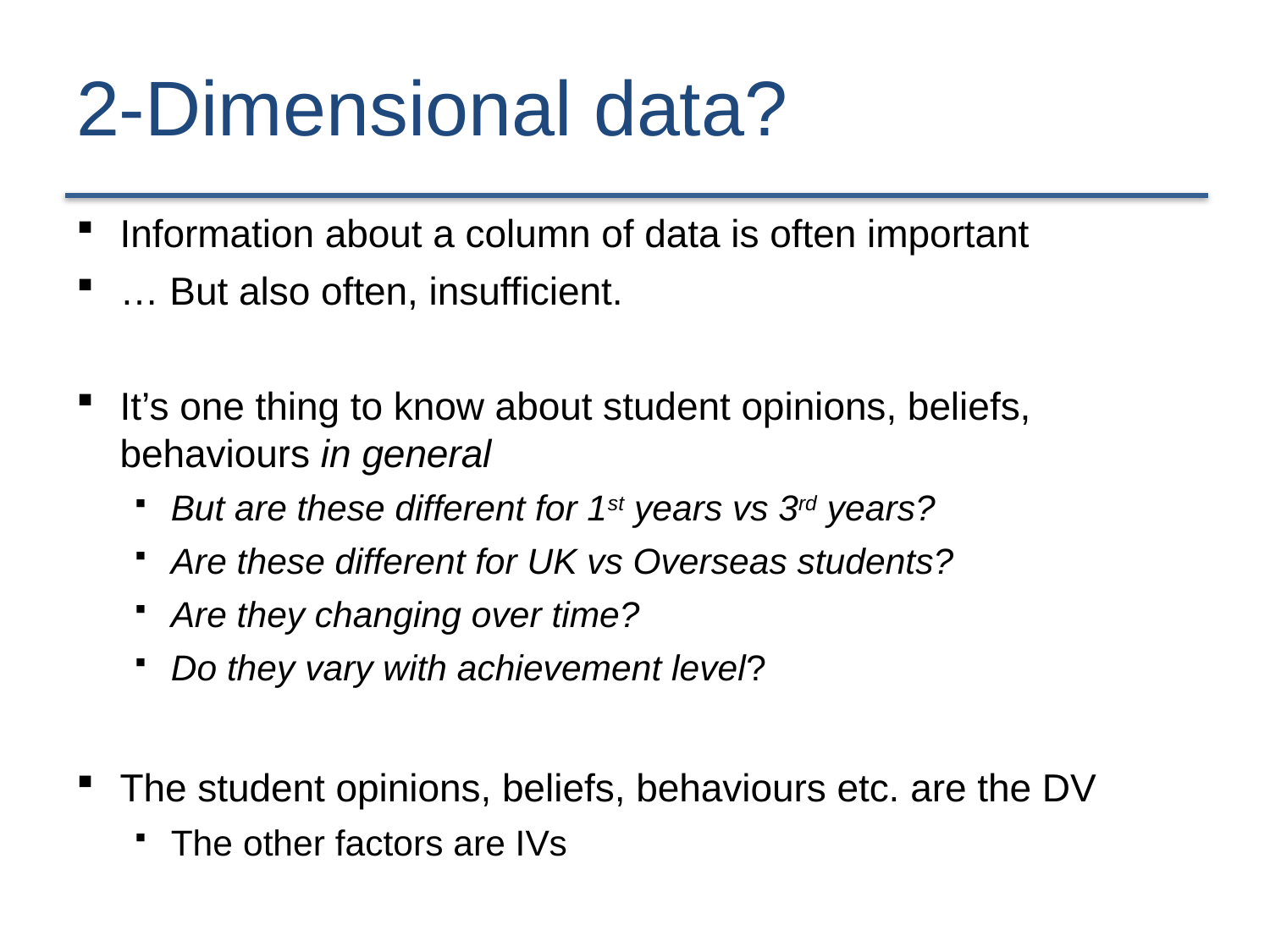

# 2-Dimensional data?
Information about a column of data is often important
… But also often, insufficient.

It’s one thing to know about student opinions, beliefs, behaviours in general
But are these different for 1st years vs 3rd years?
Are these different for UK vs Overseas students?
Are they changing over time?
Do they vary with achievement level?

The student opinions, beliefs, behaviours etc. are the DV
The other factors are IVs